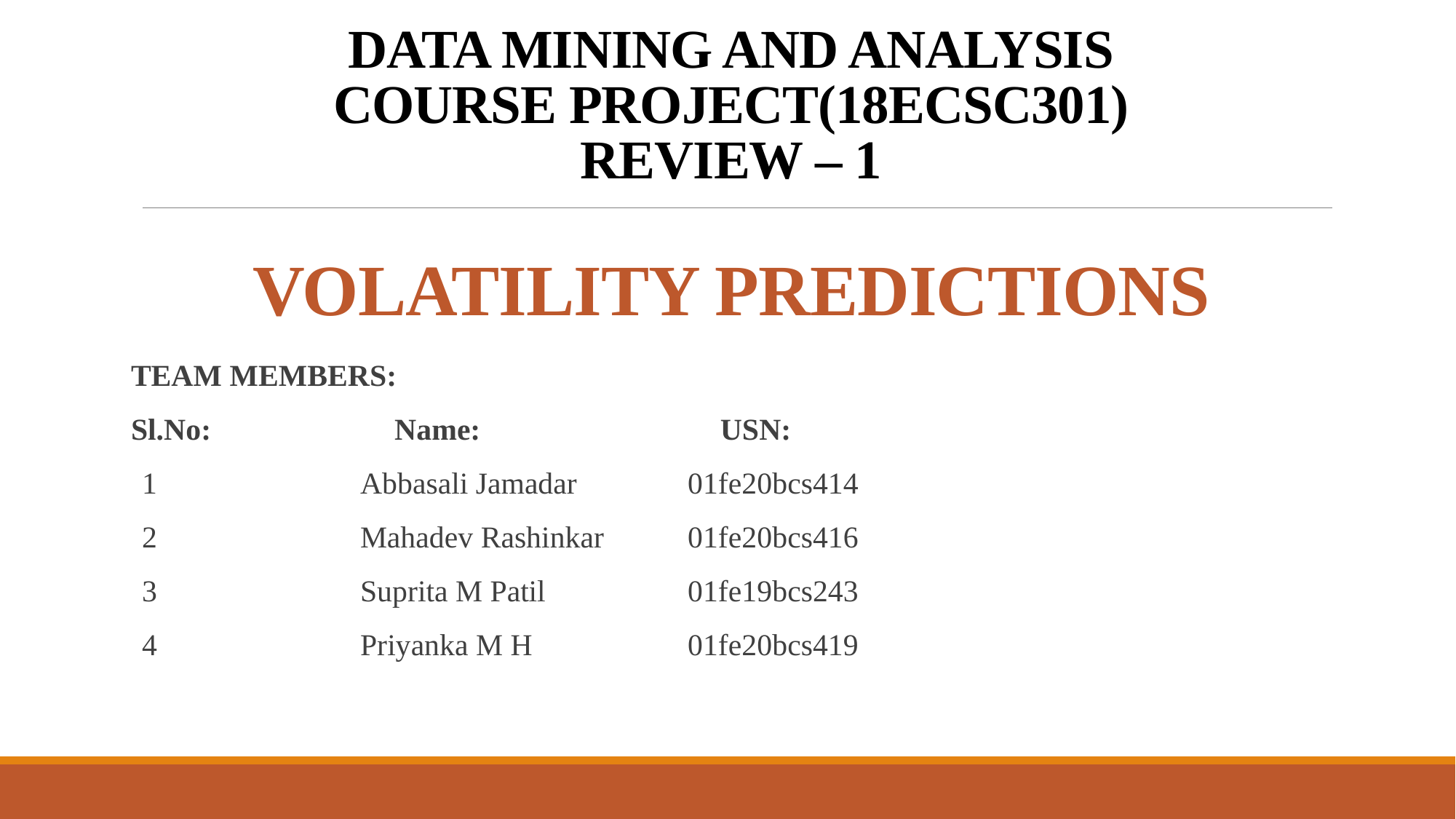

# DATA MINING AND ANALYSIS COURSE PROJECT(18ECSC301) REVIEW – 1 VOLATILITY PREDICTIONS
TEAM MEMBERS:
Sl.No:                        Name:	                    USN:
1		Abbasali Jamadar		01fe20bcs414
2		Mahadev Rashinkar	01fe20bcs416
3		Suprita M Patil		01fe19bcs243
4 		Priyanka M H 		01fe20bcs419